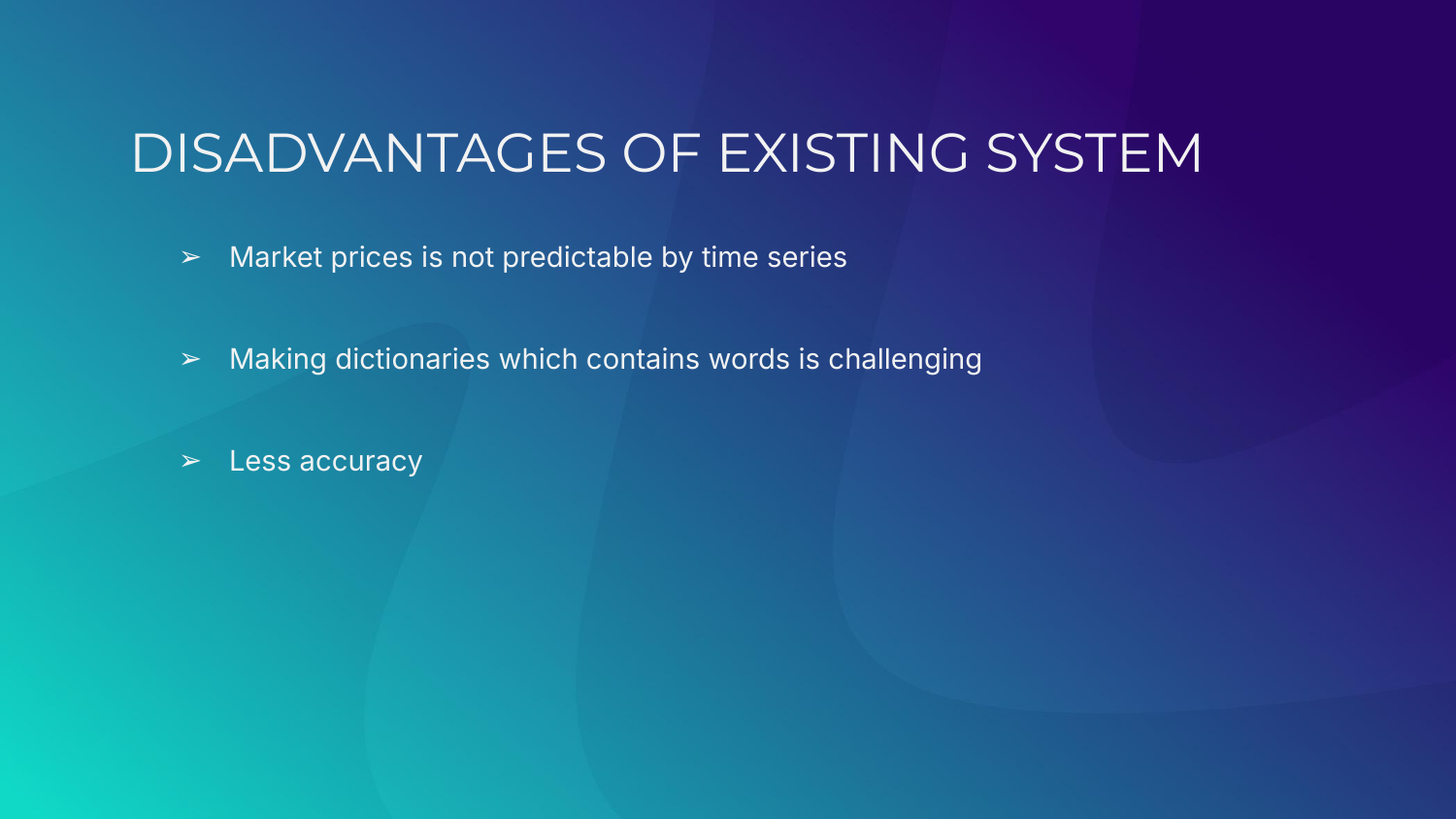

DISADVANTAGES OF EXISTING SYSTEM
Market prices is not predictable by time series

Making dictionaries which contains words is challenging

Less accuracy